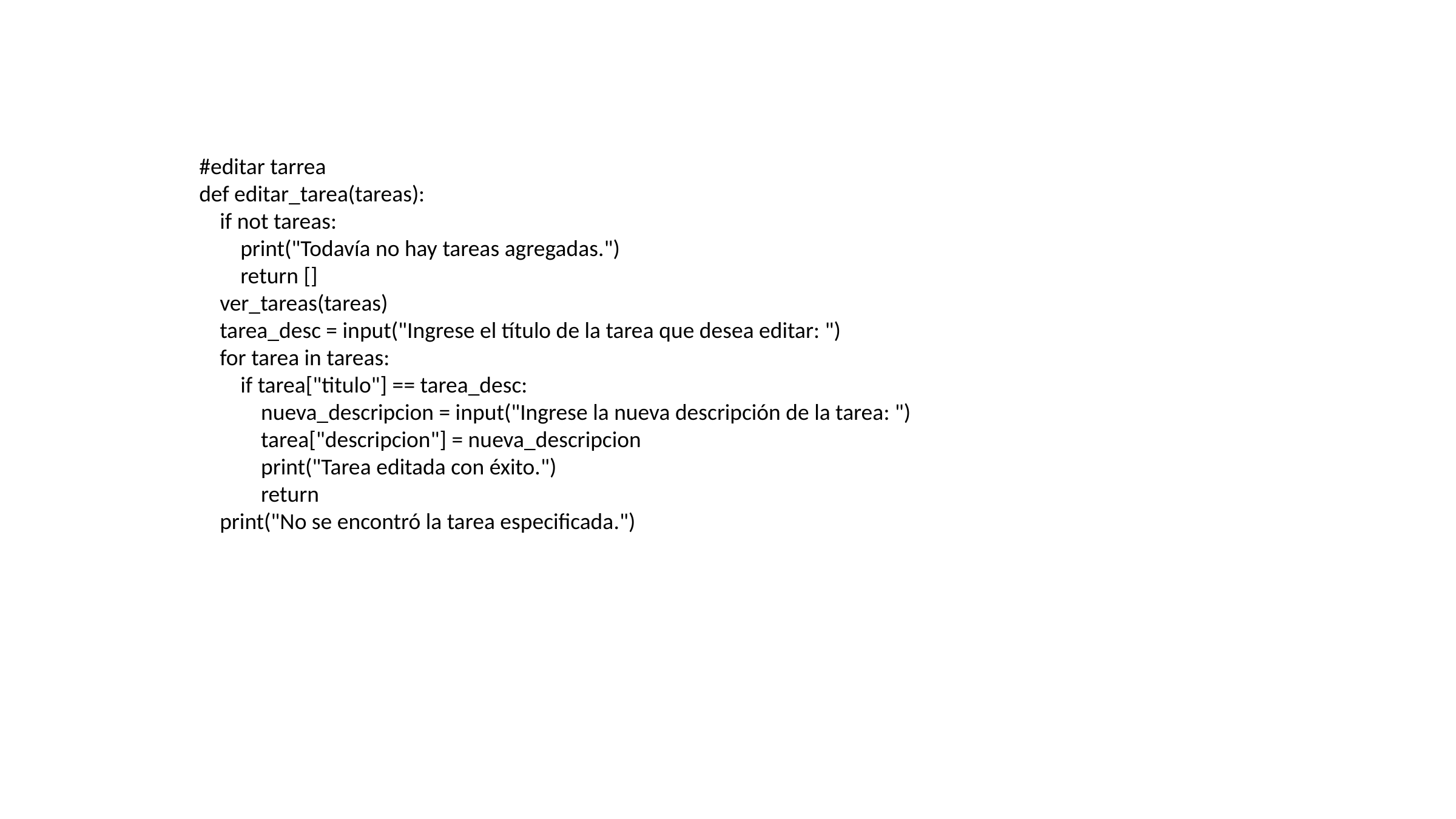

#editar tarrea
def editar_tarea(tareas):
    if not tareas:
        print("Todavía no hay tareas agregadas.")
        return []
    ver_tareas(tareas)
    tarea_desc = input("Ingrese el título de la tarea que desea editar: ")
    for tarea in tareas:
        if tarea["titulo"] == tarea_desc:
            nueva_descripcion = input("Ingrese la nueva descripción de la tarea: ")
            tarea["descripcion"] = nueva_descripcion
            print("Tarea editada con éxito.")
            return
    print("No se encontró la tarea especificada.")